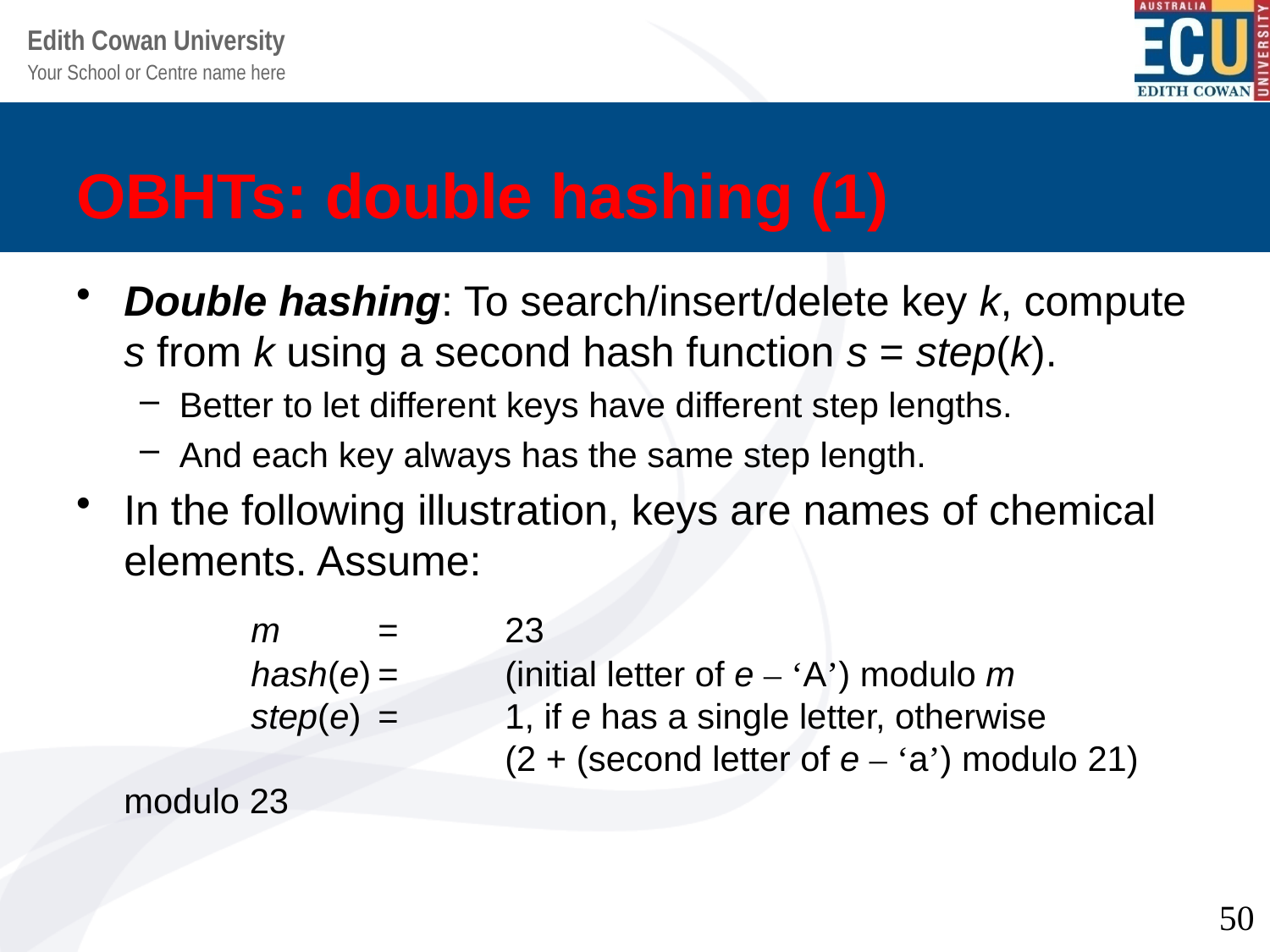

# OBHTs: double hashing (1)
Double hashing: To search/insert/delete key k, compute s from k using a second hash function s = step(k).
Better to let different keys have different step lengths.
And each key always has the same step length.
In the following illustration, keys are names of chemical elements. Assume:
		m	=	23
	hash(e)	=	(initial letter of e – ‘A’) modulo m
	step(e)	=	1, if e has a single letter, otherwise
			(2 + (second letter of e – ‘a’) modulo 21) modulo 23
50